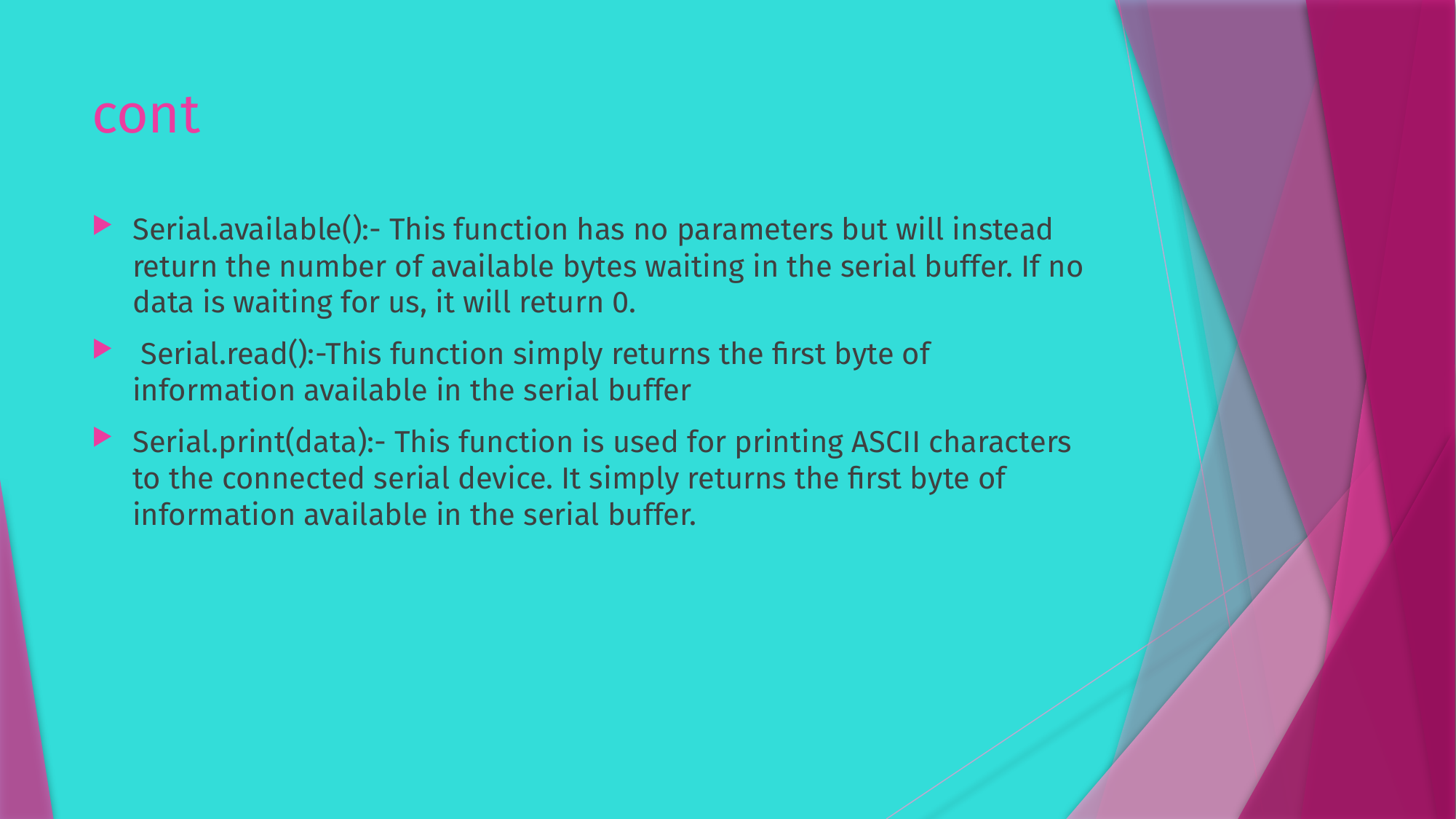

# cont
Serial.available():- This function has no parameters but will instead return the number of available bytes waiting in the serial buffer. If no data is waiting for us, it will return 0.
 Serial.read():-This function simply returns the first byte of information available in the serial buffer
Serial.print(data):- This function is used for printing ASCII characters to the connected serial device. It simply returns the first byte of information available in the serial buffer.